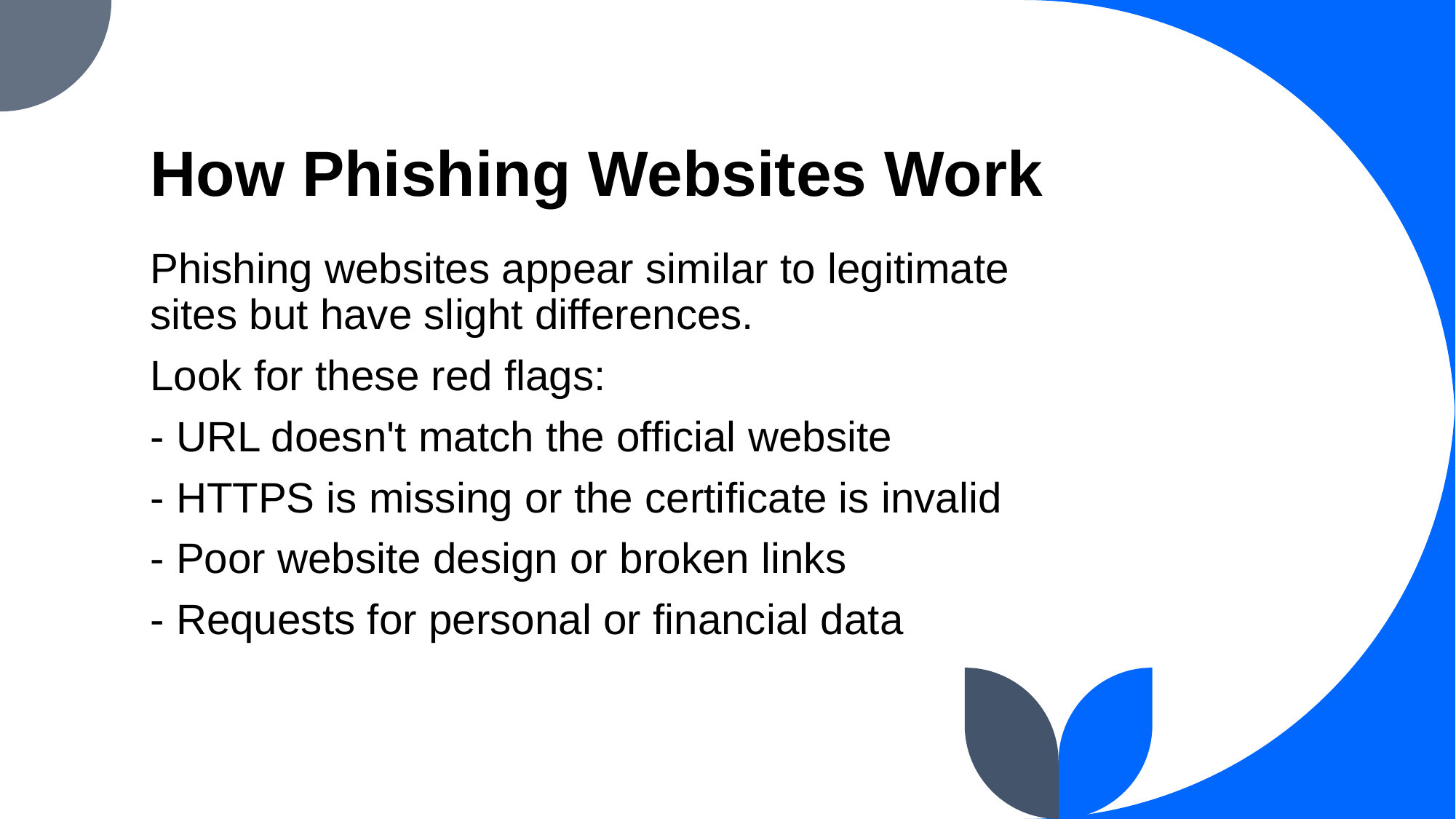

# How Phishing Websites Work
Phishing websites appear similar to legitimate sites but have slight differences.
Look for these red flags:
- URL doesn't match the official website
- HTTPS is missing or the certificate is invalid
- Poor website design or broken links
- Requests for personal or financial data